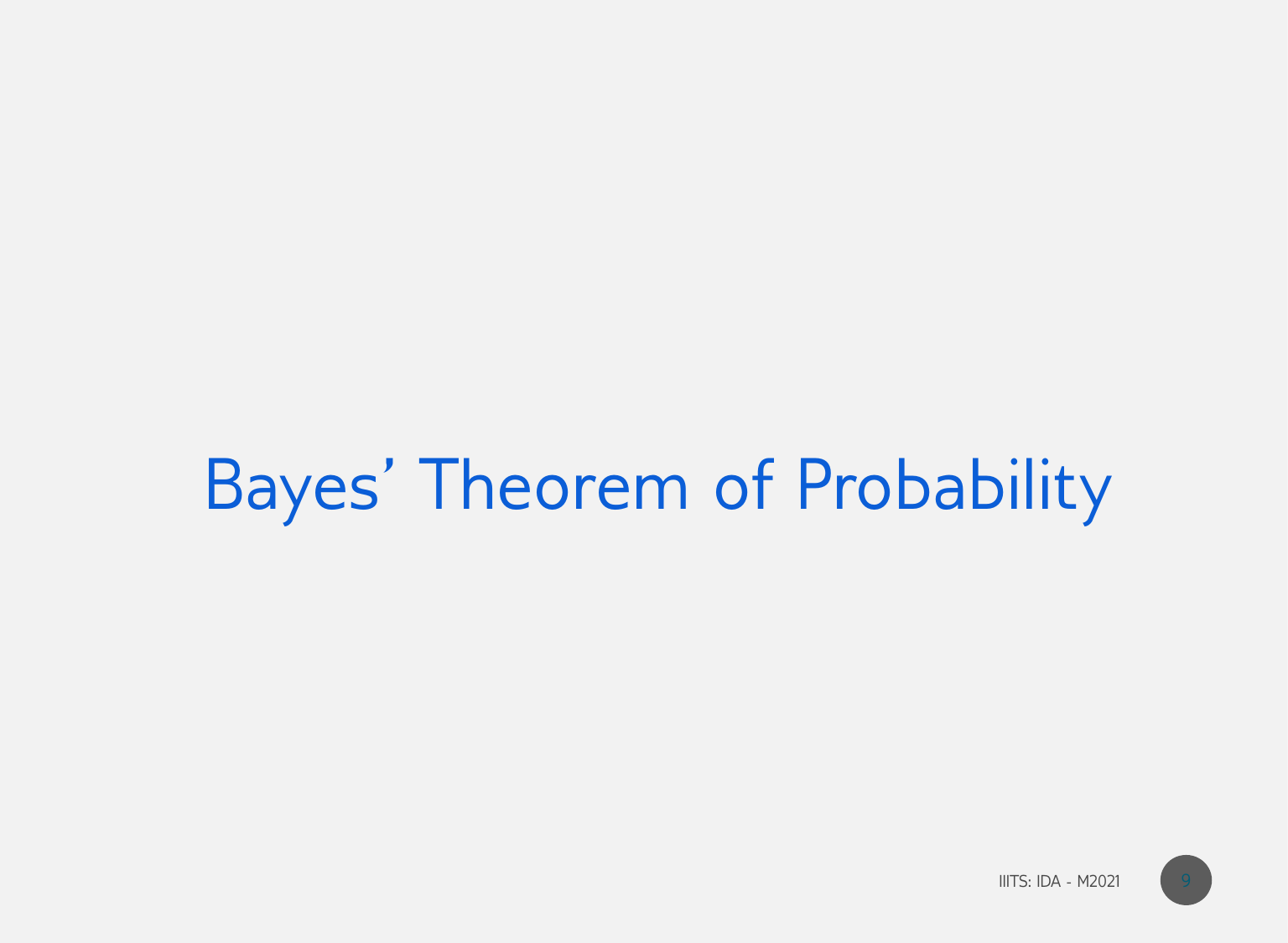

Bayes’ Theorem of Probability
9
IIITS: IDA - M2021